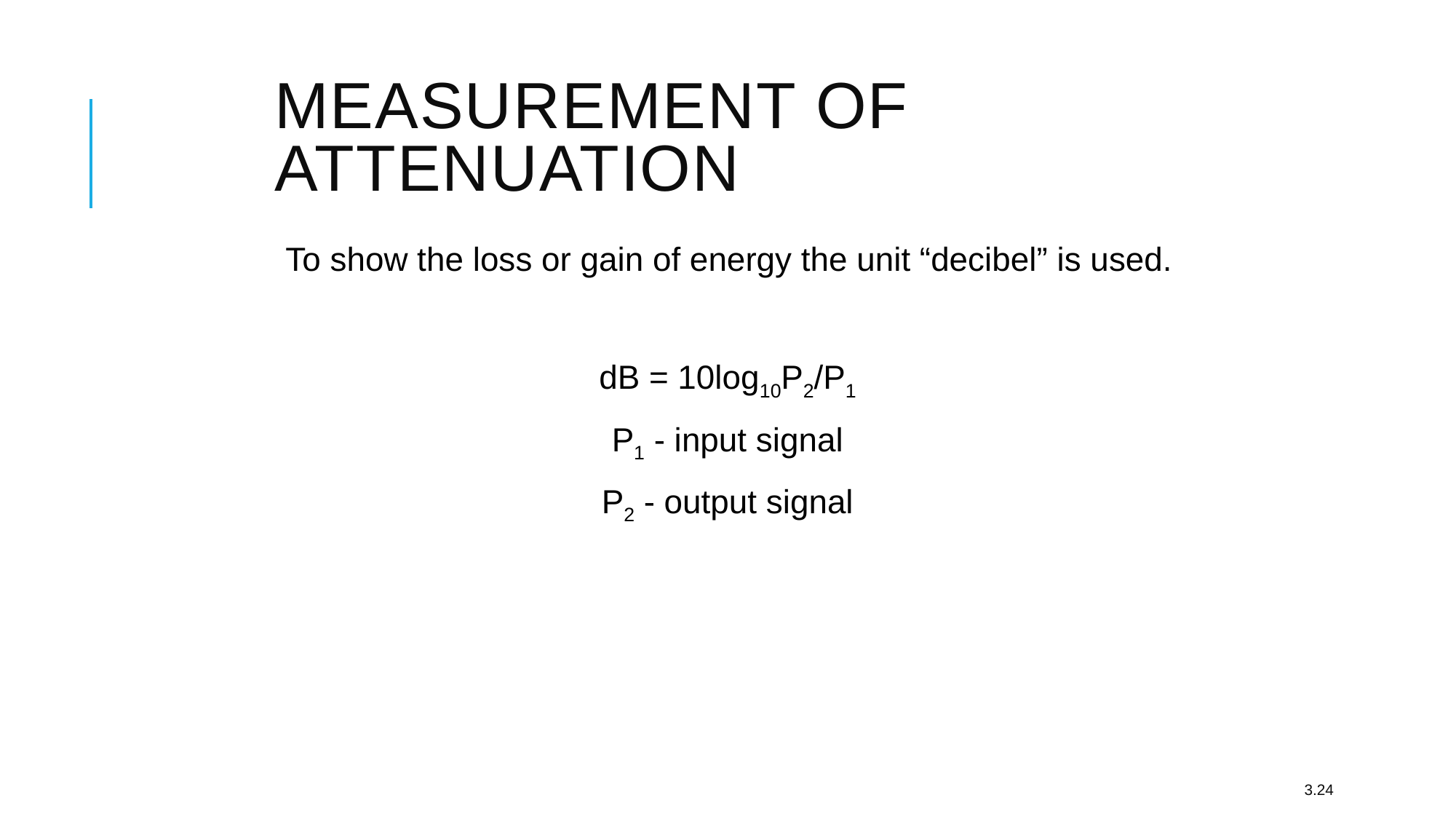

# Measurement of Attenuation
To show the loss or gain of energy the unit “decibel” is used.

dB = 10log10P2/P1
P1 - input signal
P2 - output signal
3.24